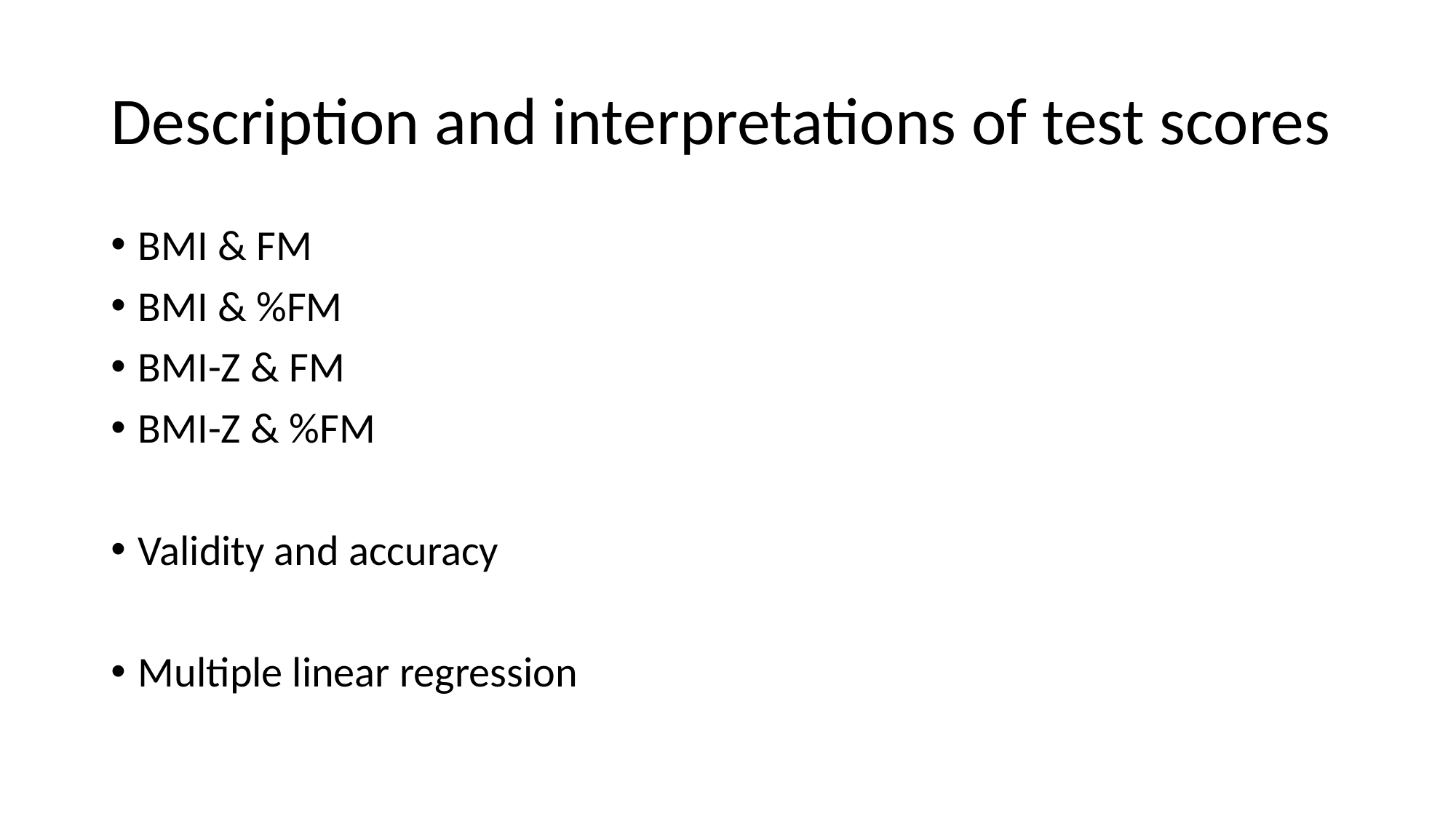

# Description and interpretations of test scores
BMI & FM
BMI & %FM
BMI-Z & FM
BMI-Z & %FM

Validity and accuracy

Multiple linear regression